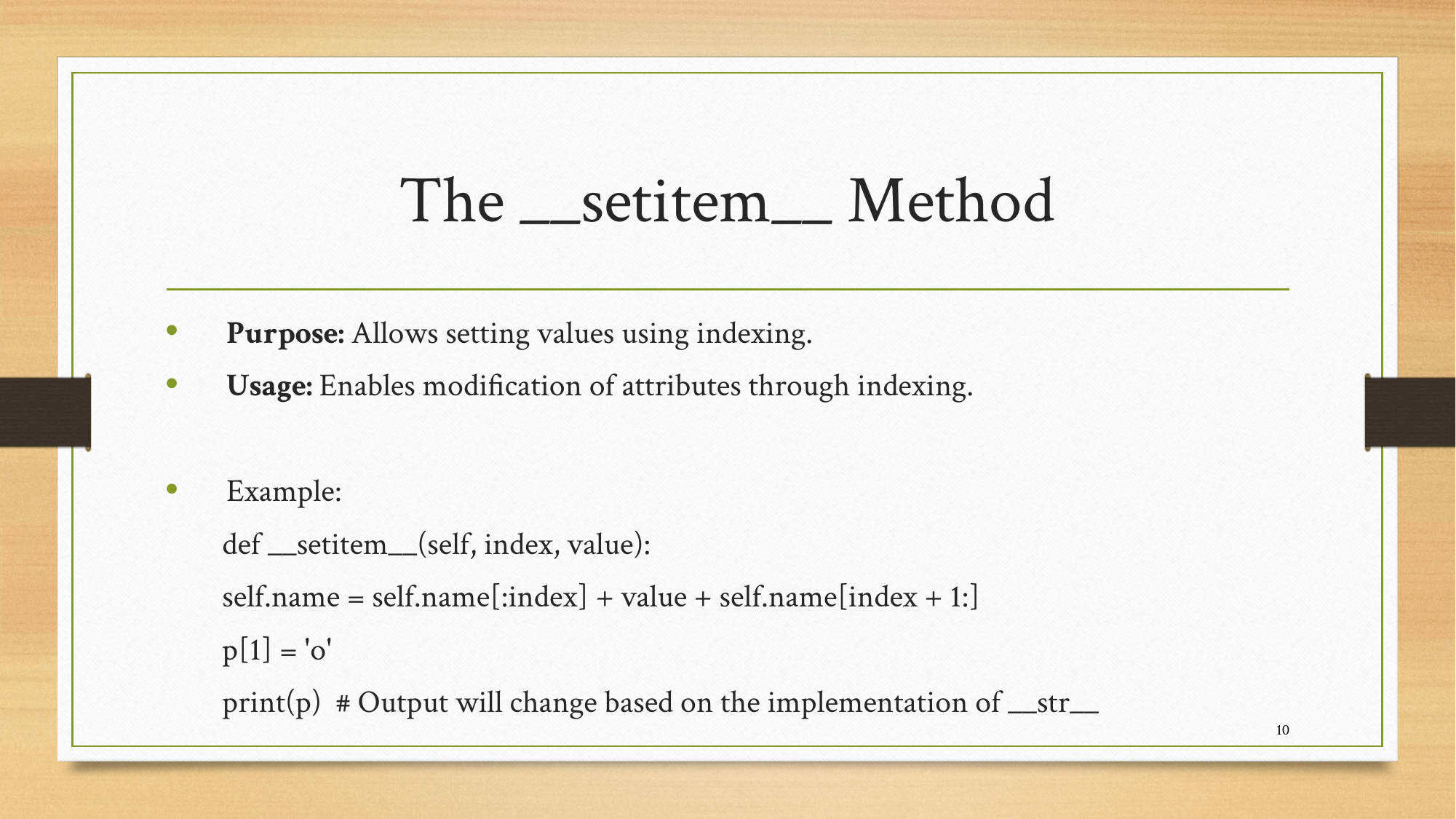

# The __setitem__ Method
    Purpose: Allows setting values using indexing.
    Usage: Enables modification of attributes through indexing.

    Example:
        def __setitem__(self, index, value):
        self.name = self.name[:index] + value + self.name[index + 1:]
        p[1] = 'o'
        print(p)  # Output will change based on the implementation of __str__
10